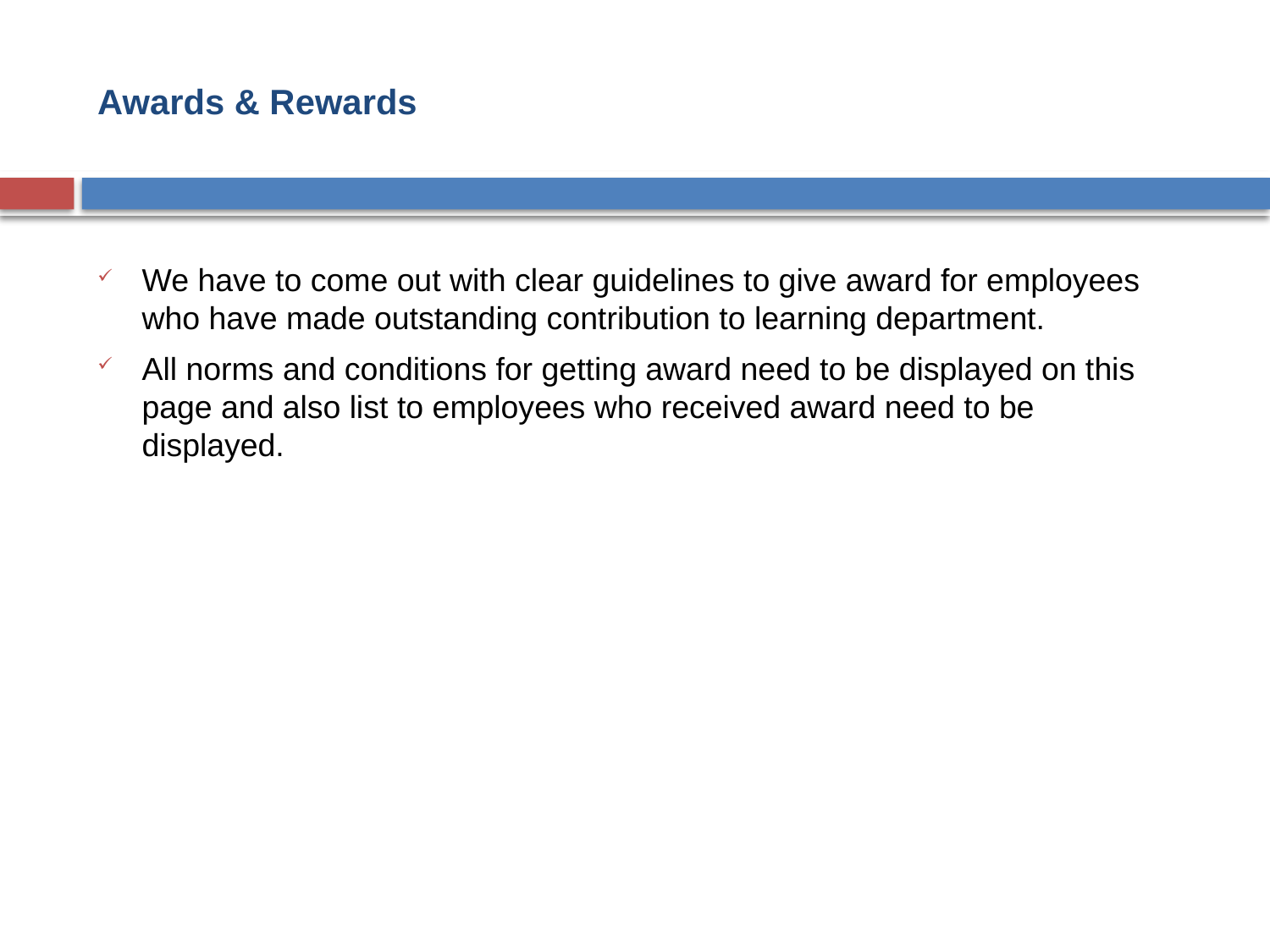

# Awards & Rewards
We have to come out with clear guidelines to give award for employees who have made outstanding contribution to learning department.
All norms and conditions for getting award need to be displayed on this page and also list to employees who received award need to be displayed.